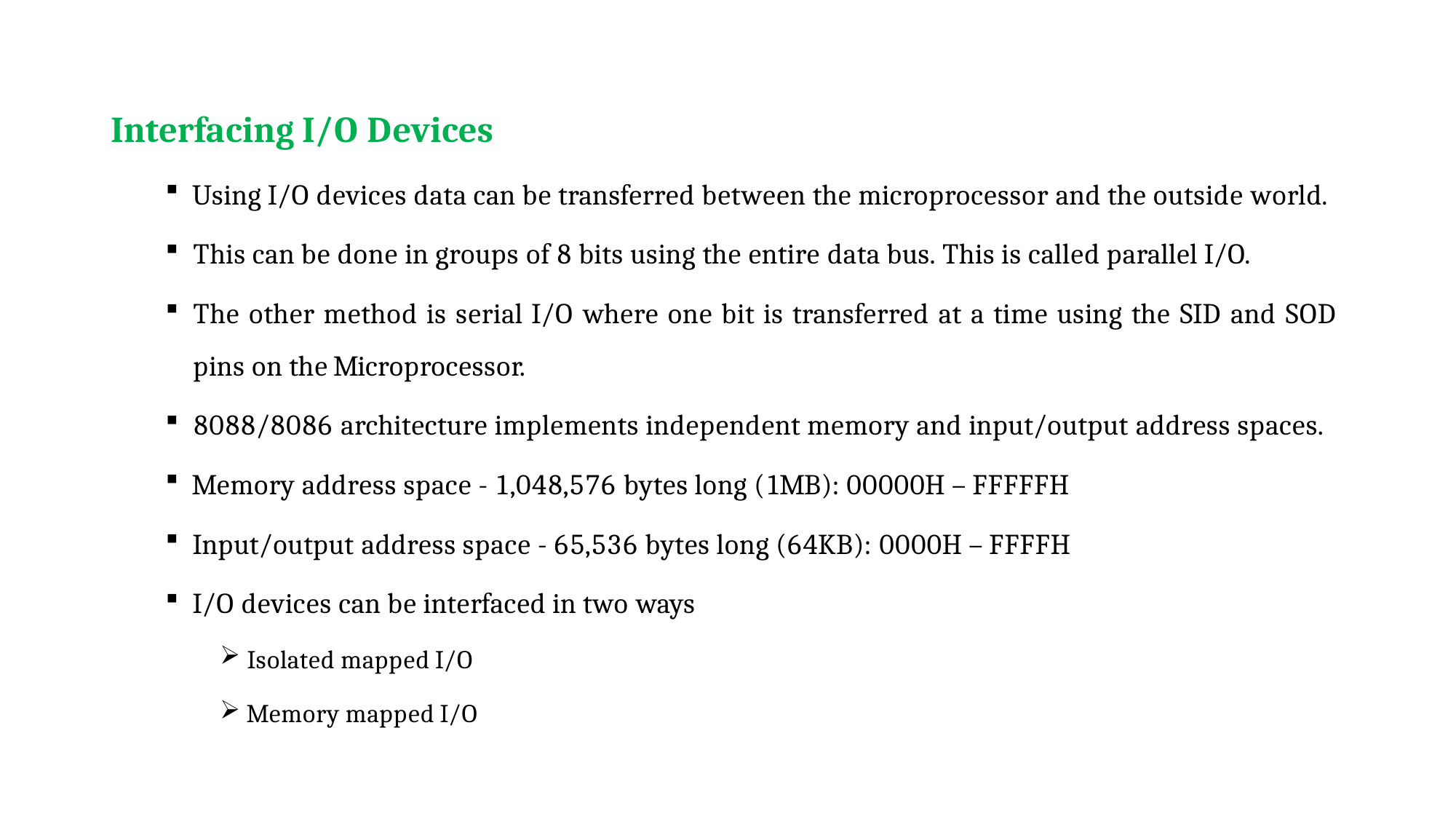

# Interfacing I/O Devices
Using I/O devices data can be transferred between the microprocessor and the outside world.
This can be done in groups of 8 bits using the entire data bus. This is called parallel I/O.
The other method is serial I/O where one bit is transferred at a time using the SID and SOD
pins on the Microprocessor.
8088/8086 architecture implements independent memory and input/output address spaces.
Memory address space - 1,048,576 bytes long (1MB): 00000H – FFFFFH
Input/output address space - 65,536 bytes long (64KB): 0000H – FFFFH
I/O devices can be interfaced in two ways
Isolated mapped I/O
Memory mapped I/O